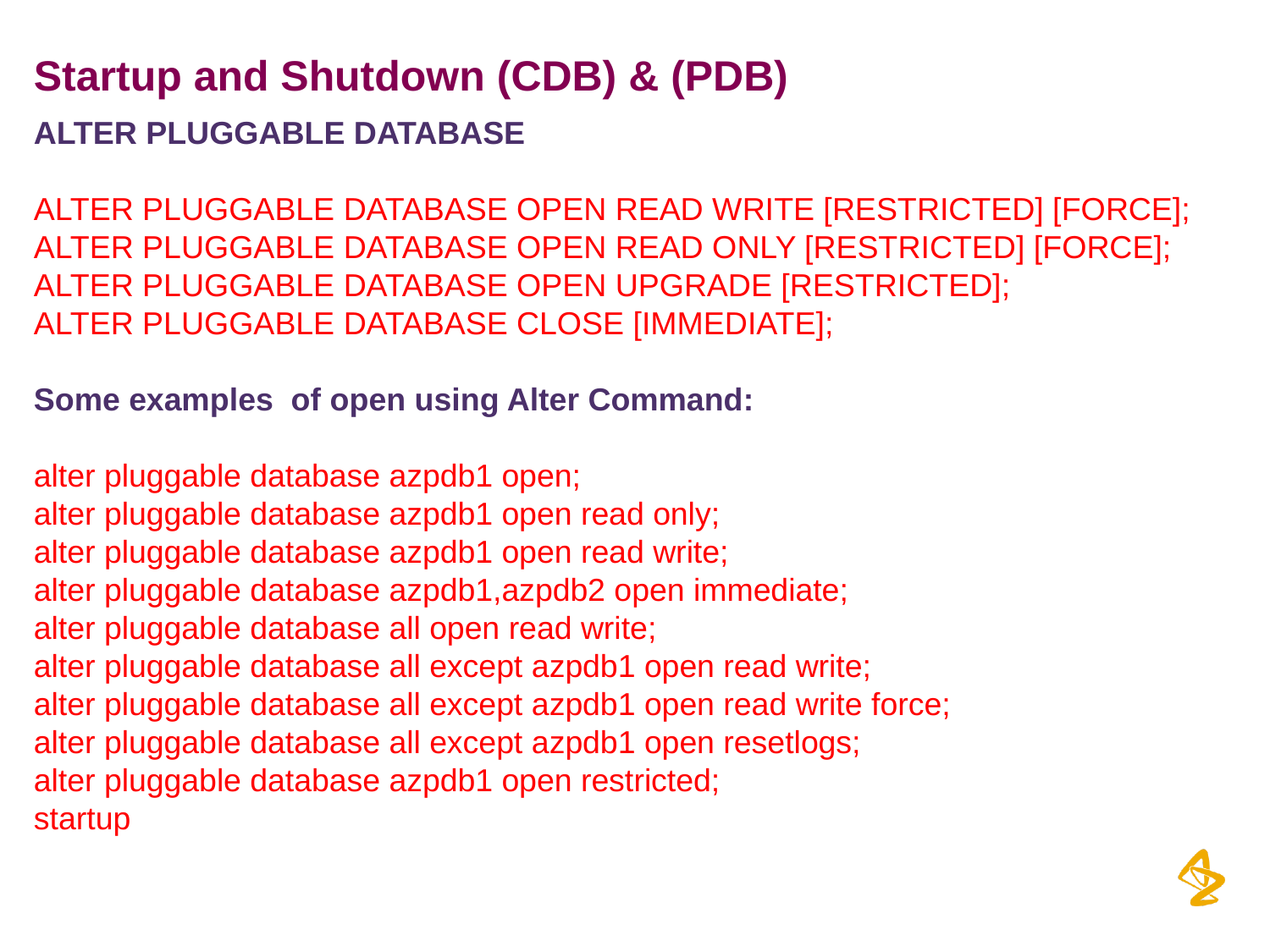

# Startup and Shutdown (CDB) & (PDB)
ALTER PLUGGABLE DATABASE

ALTER PLUGGABLE DATABASE OPEN READ WRITE [RESTRICTED] [FORCE];
ALTER PLUGGABLE DATABASE OPEN READ ONLY [RESTRICTED] [FORCE];
ALTER PLUGGABLE DATABASE OPEN UPGRADE [RESTRICTED];
ALTER PLUGGABLE DATABASE CLOSE [IMMEDIATE];

Some examples  of open using Alter Command:

alter pluggable database azpdb1 open;
alter pluggable database azpdb1 open read only;
alter pluggable database azpdb1 open read write;
alter pluggable database azpdb1,azpdb2 open immediate;
alter pluggable database all open read write;
alter pluggable database all except azpdb1 open read write;
alter pluggable database all except azpdb1 open read write force;
alter pluggable database all except azpdb1 open resetlogs;
alter pluggable database azpdb1 open restricted;
startup